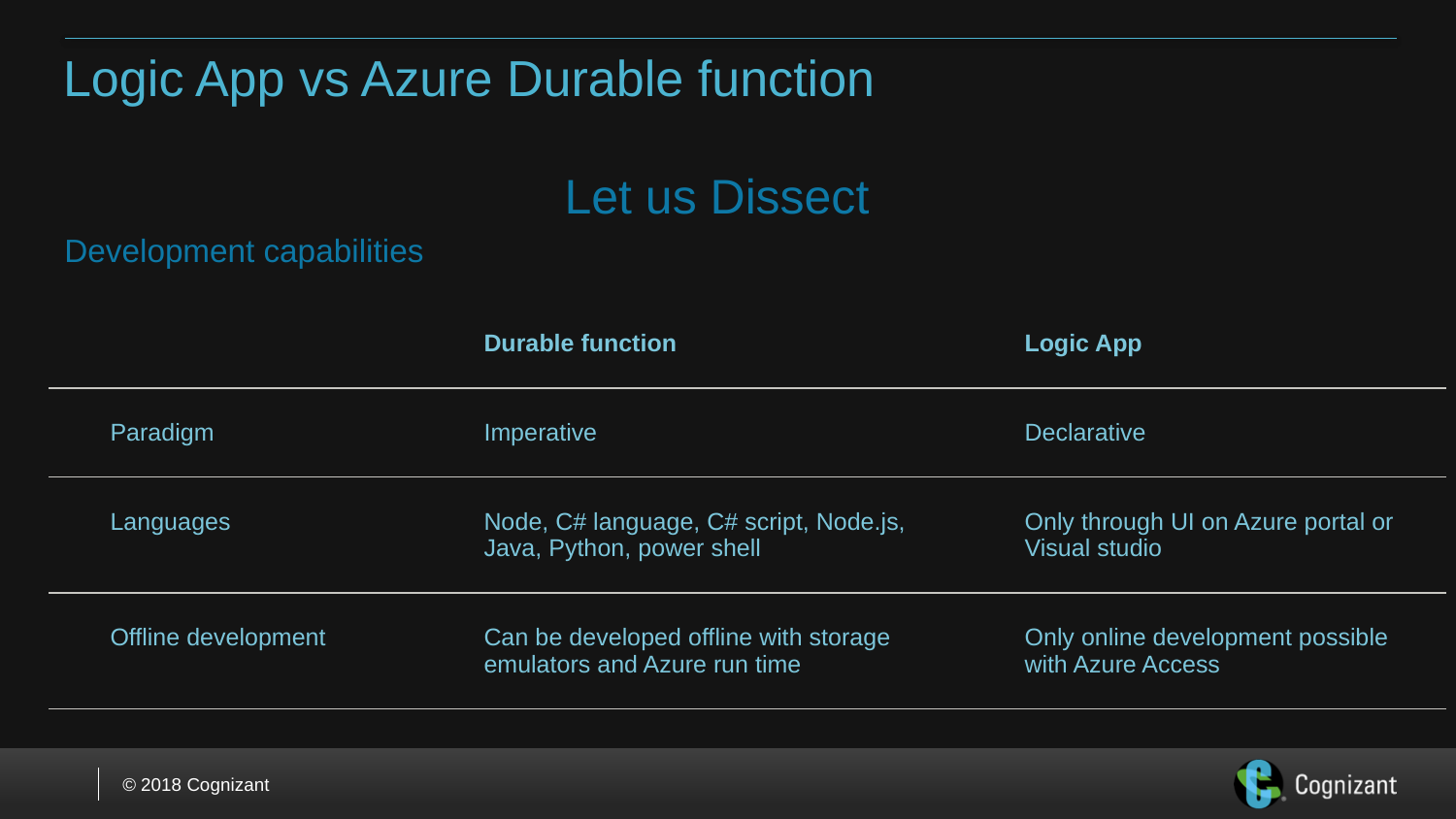

# Logic App vs Azure Durable function
Let us Dissect
Development capabilities

|  | Durable function | Logic App |
| --- | --- | --- |
| Paradigm | Imperative | Declarative |
| Languages | Node, C# language, C# script, Node.js, Java, Python, power shell | Only through UI on Azure portal or Visual studio |
| Offline development | Can be developed offline with storage emulators and Azure run time | Only online development possible with Azure Access |